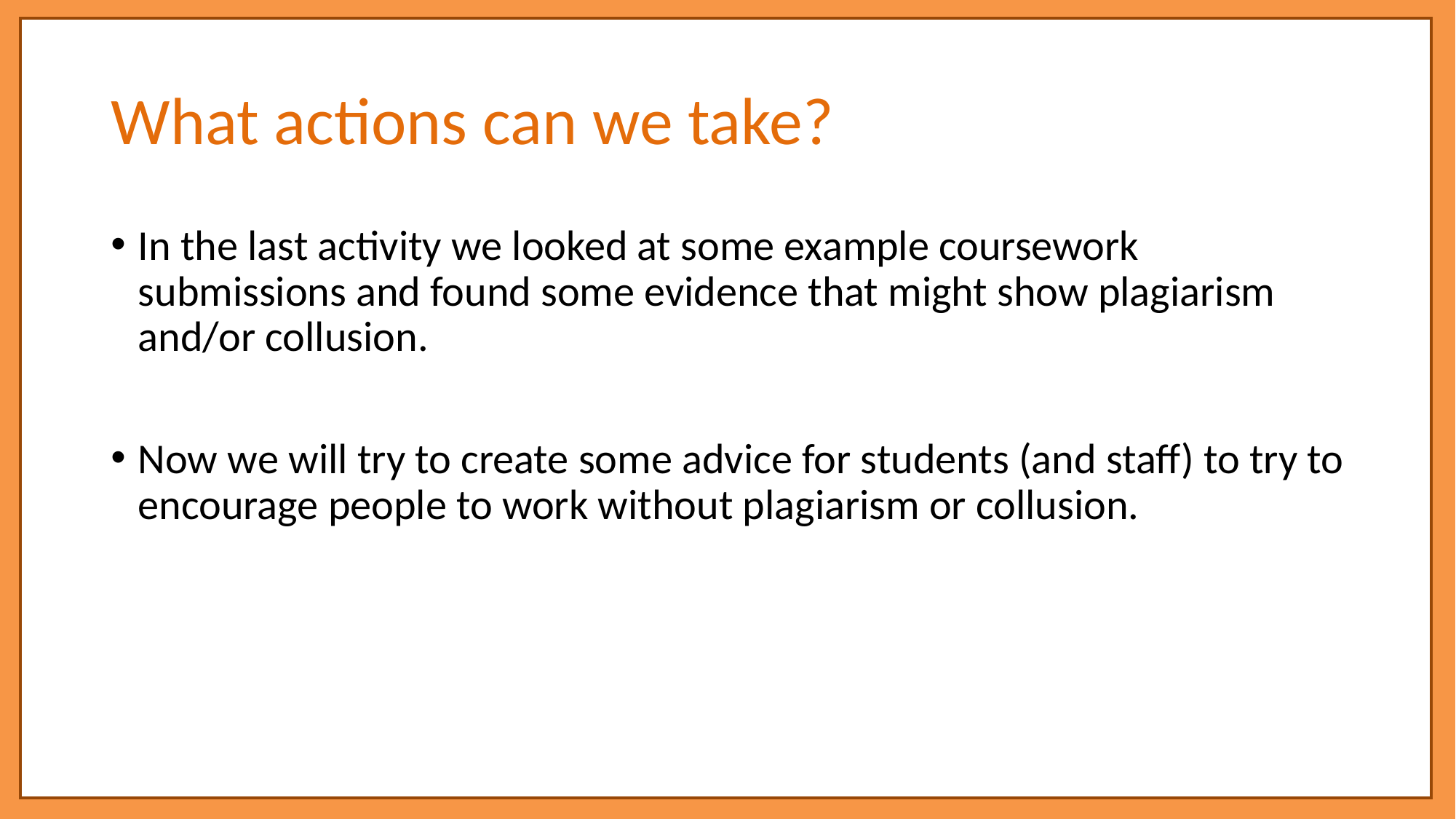

# What actions can we take?
In the last activity we looked at some example coursework submissions and found some evidence that might show plagiarism and/or collusion.

Now we will try to create some advice for students (and staff) to try to encourage people to work without plagiarism or collusion.